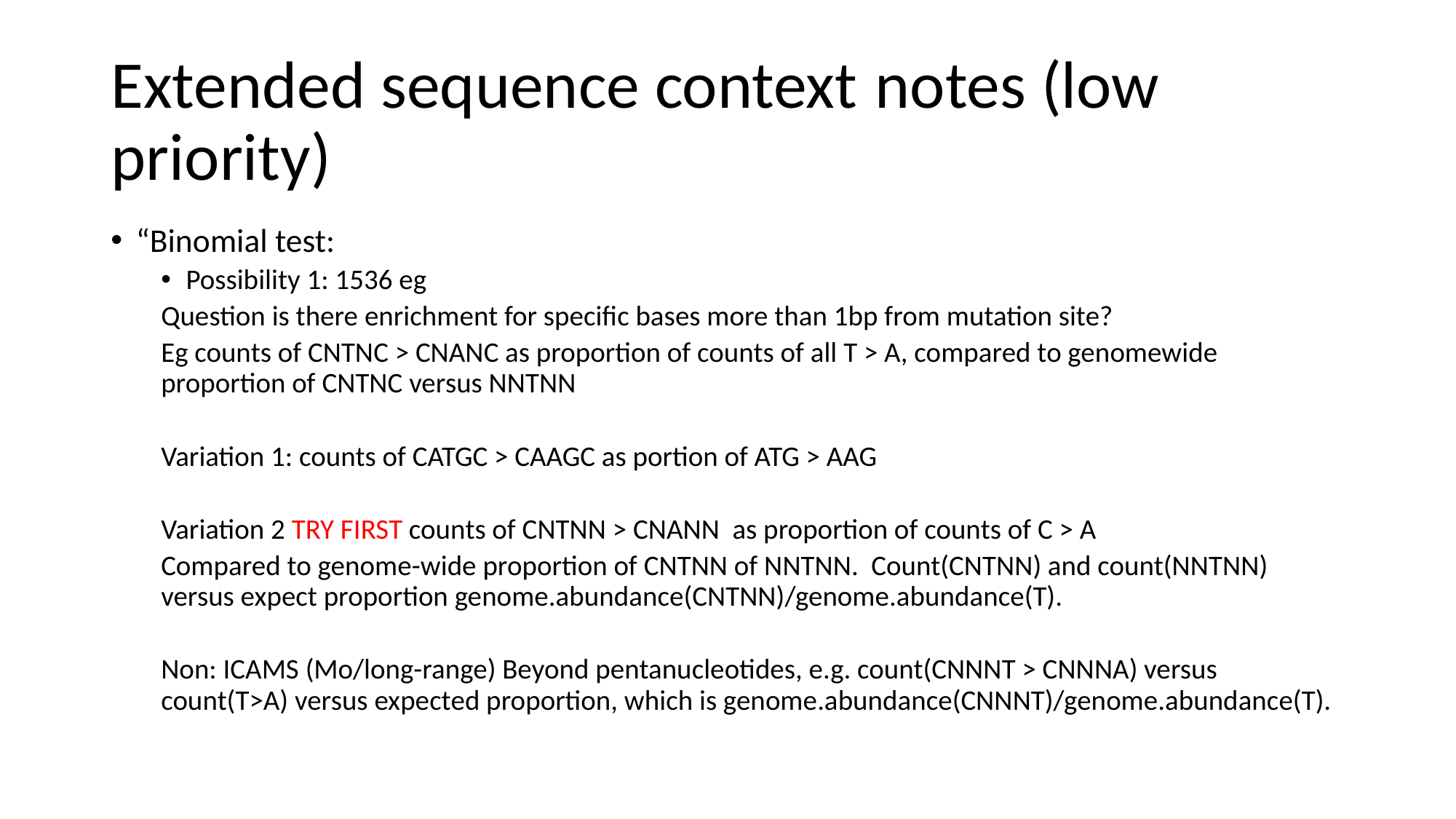

# Extended sequence context 	notes (low priority)
“Binomial test:
Possibility 1: 1536 eg
Question is there enrichment for specific bases more than 1bp from mutation site?
Eg counts of CNTNC > CNANC as proportion of counts of all T > A, compared to genomewide proportion of CNTNC versus NNTNN

Variation 1: counts of CATGC > CAAGC as portion of ATG > AAG

Variation 2 TRY FIRST counts of CNTNN > CNANN  as proportion of counts of C > A
Compared to genome-wide proportion of CNTNN of NNTNN.  Count(CNTNN) and count(NNTNN) versus expect proportion genome.abundance(CNTNN)/genome.abundance(T).

Non: ICAMS (Mo/long-range) Beyond pentanucleotides, e.g. count(CNNNT > CNNNA) versus count(T>A) versus expected proportion, which is genome.abundance(CNNNT)/genome.abundance(T).